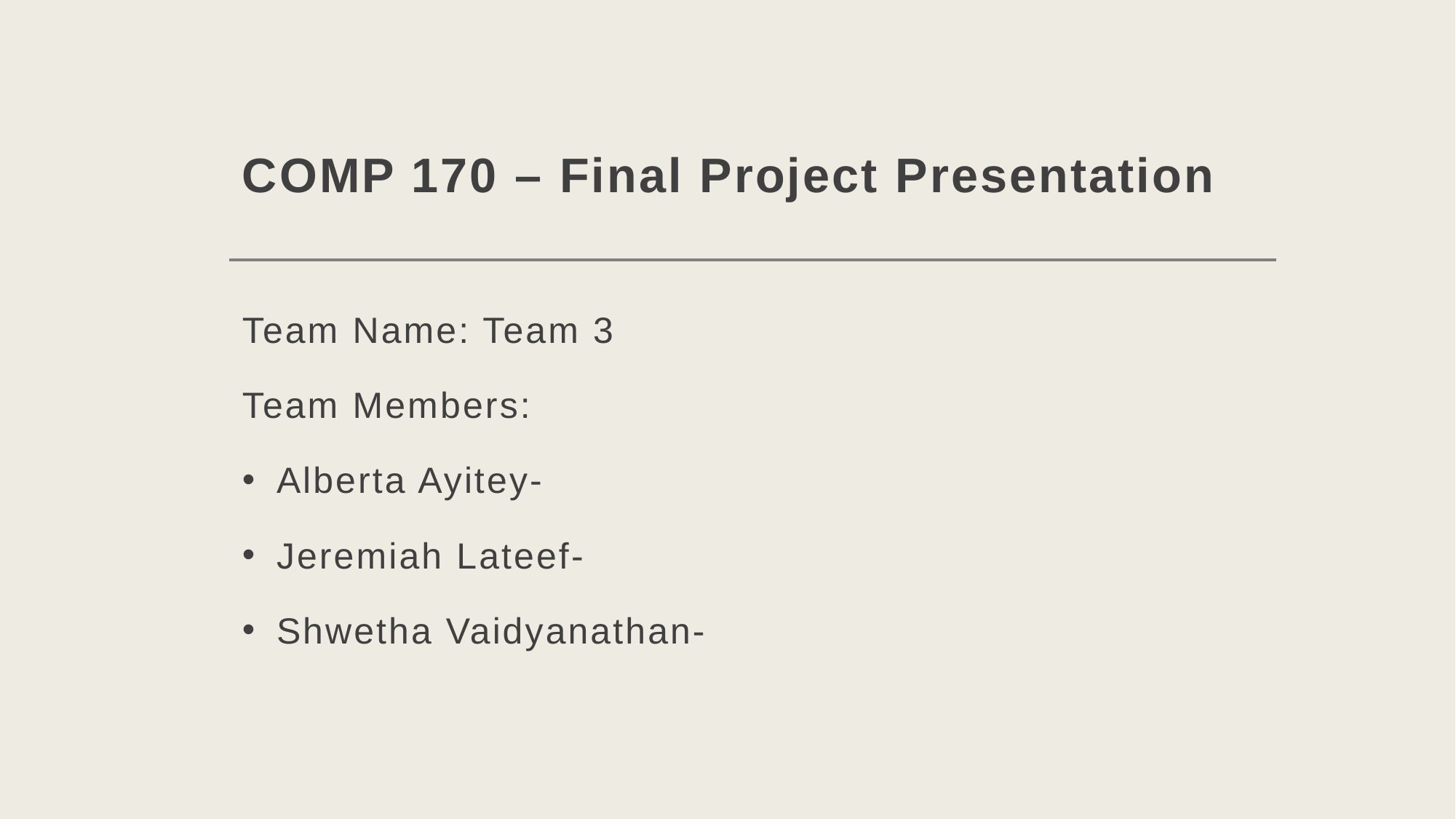

# COMP 170 – Final Project Presentation
Team Name: Team 3
Team Members:
Alberta Ayitey-
Jeremiah Lateef-
Shwetha Vaidyanathan-